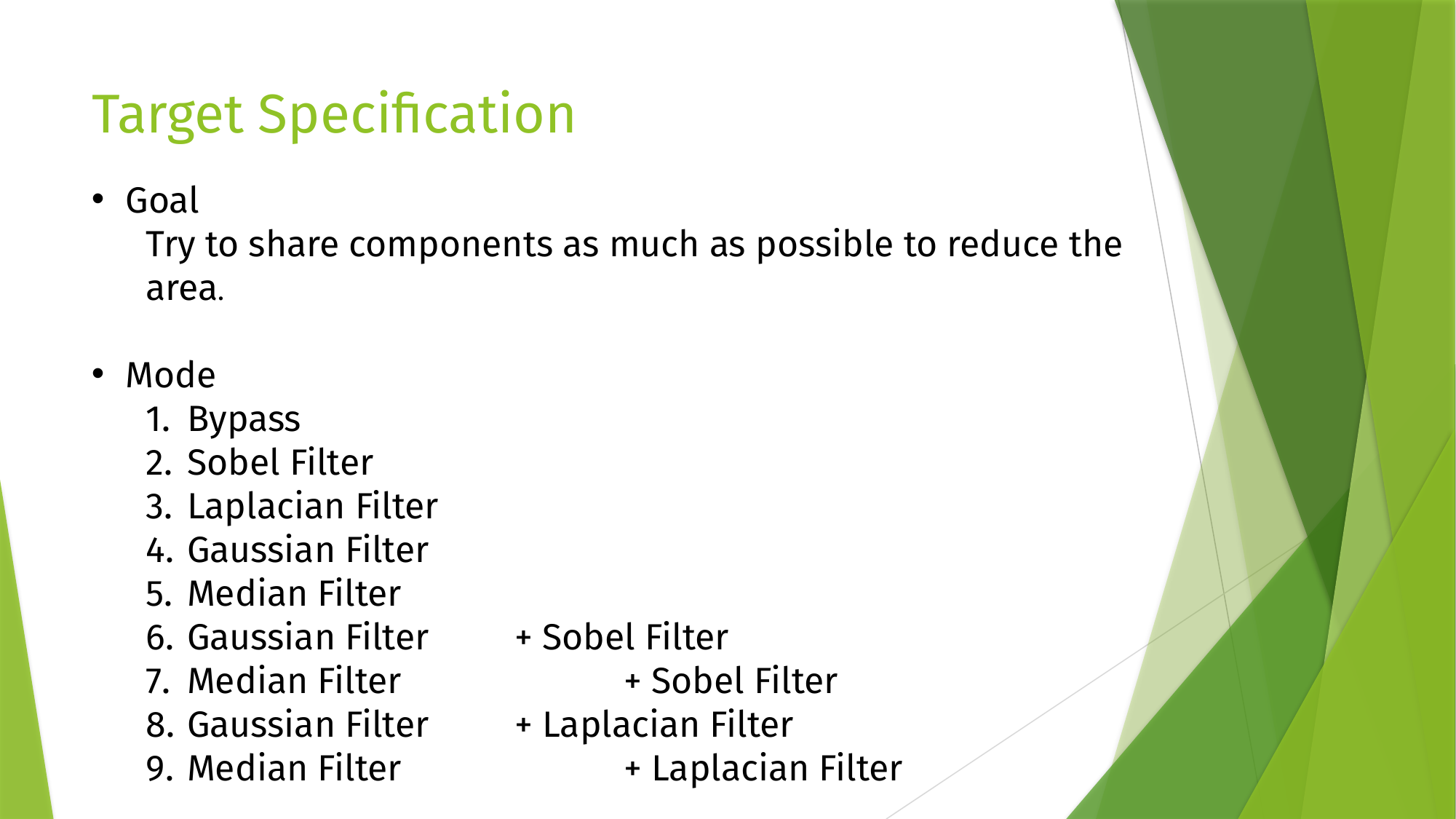

# Target Specification
Goal
Try to share components as much as possible to reduce the area.

Mode
Bypass
Sobel Filter
Laplacian Filter
Gaussian Filter
Median Filter
Gaussian Filter 	+ Sobel Filter
Median Filter 		+ Sobel Filter
Gaussian Filter 	+ Laplacian Filter
Median Filter 		+ Laplacian Filter